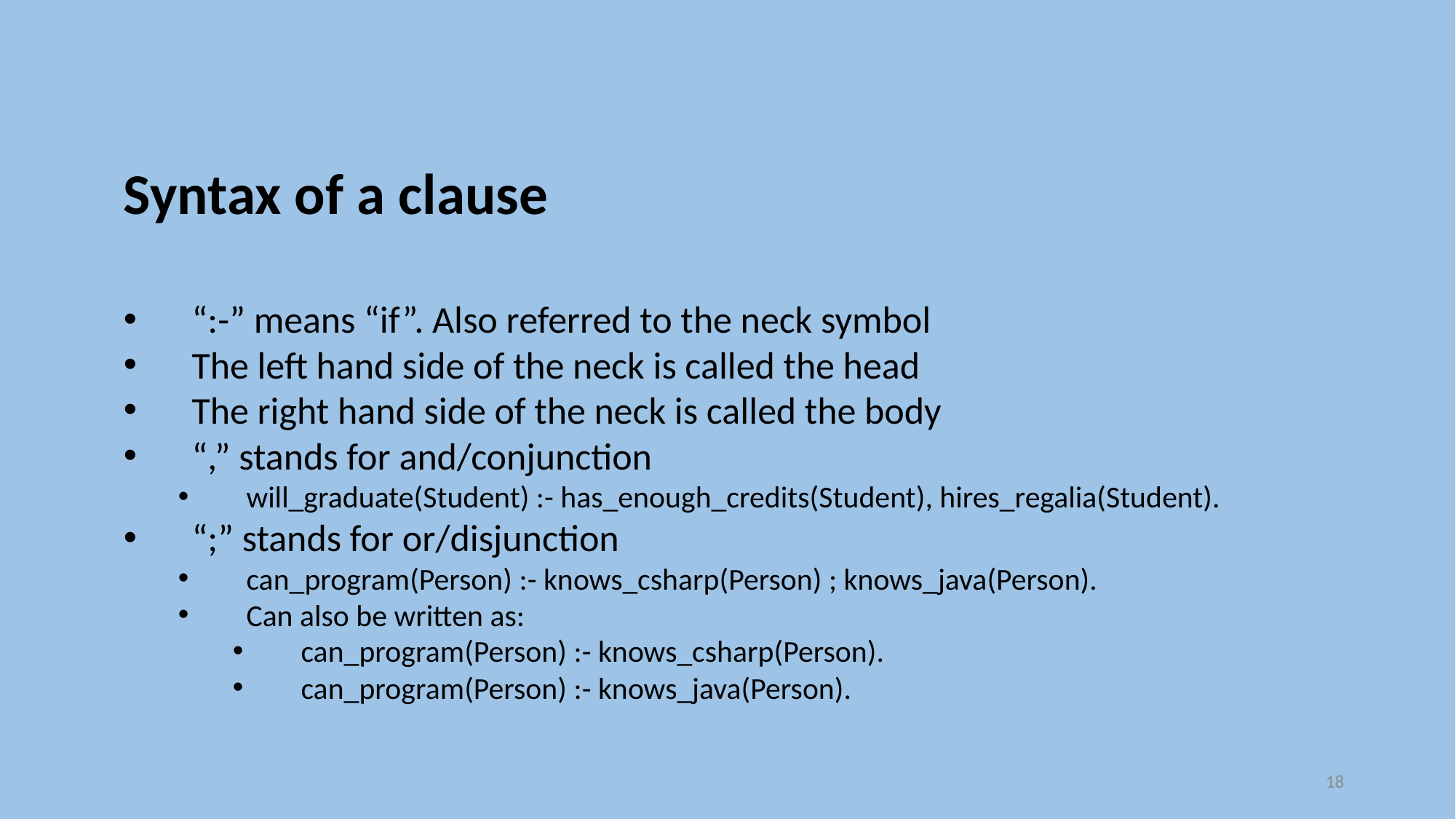

Syntax of a clause

“:-” means “if”. Also referred to the neck symbol
The left hand side of the neck is called the head
The right hand side of the neck is called the body
“,” stands for and/conjunction
will_graduate(Student) :- has_enough_credits(Student), hires_regalia(Student).
“;” stands for or/disjunction
can_program(Person) :- knows_csharp(Person) ; knows_java(Person).
Can also be written as:
can_program(Person) :- knows_csharp(Person).
can_program(Person) :- knows_java(Person).
18